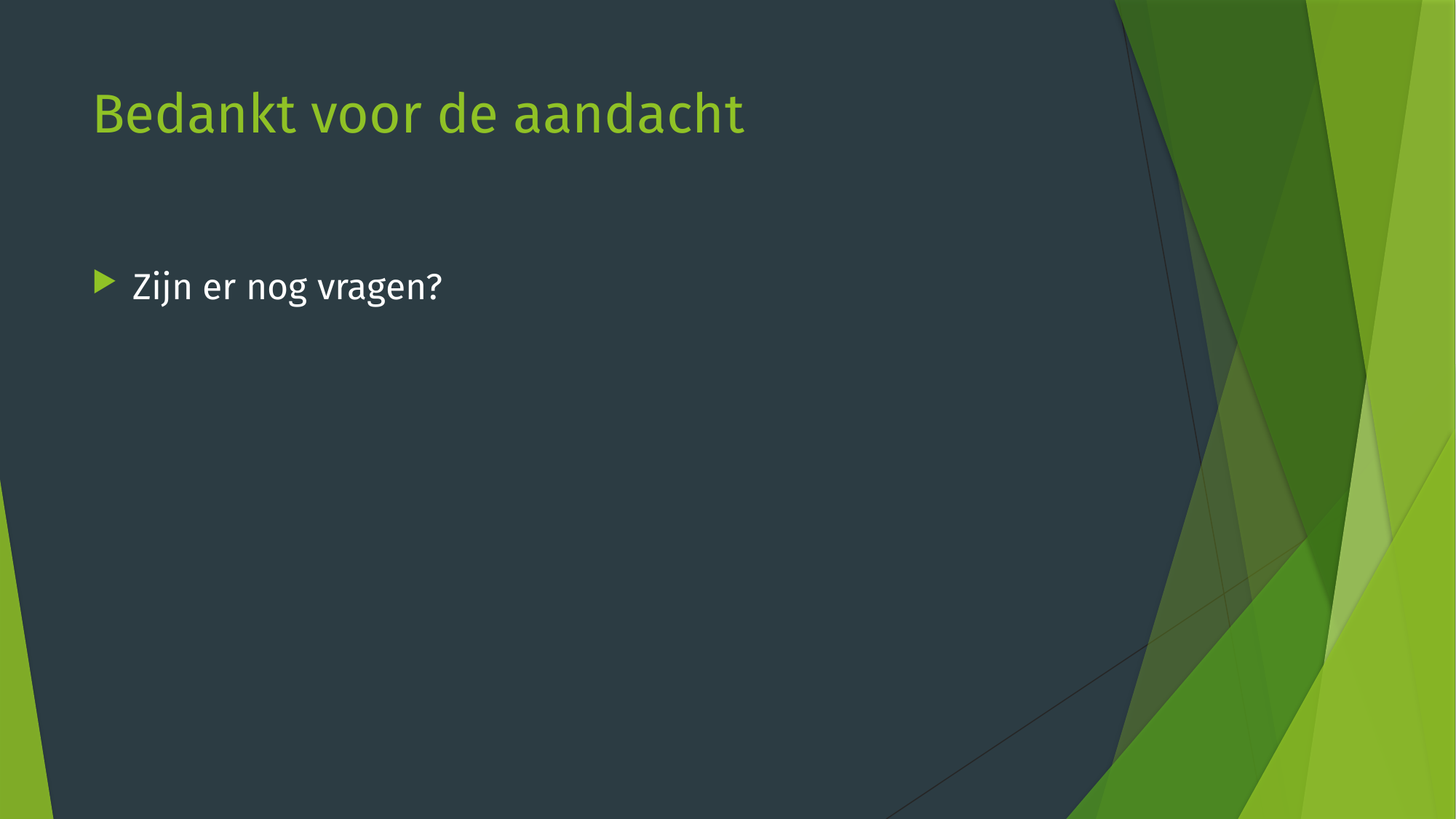

# Bedankt voor de aandacht
Zijn er nog vragen?